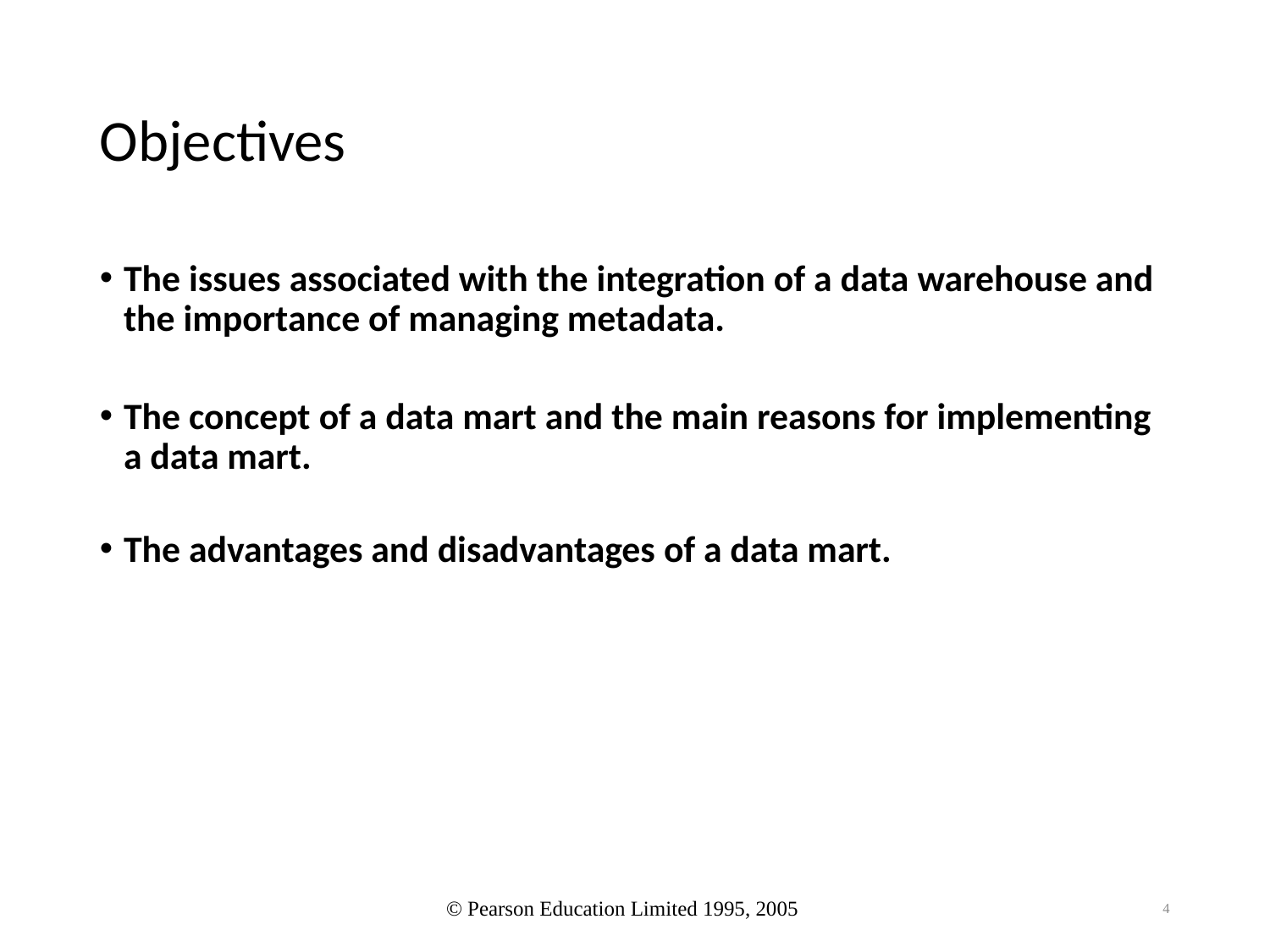

# Objectives
The issues associated with the integration of a data warehouse and the importance of managing metadata.
The concept of a data mart and the main reasons for implementing a data mart.
The advantages and disadvantages of a data mart.
4
© Pearson Education Limited 1995, 2005